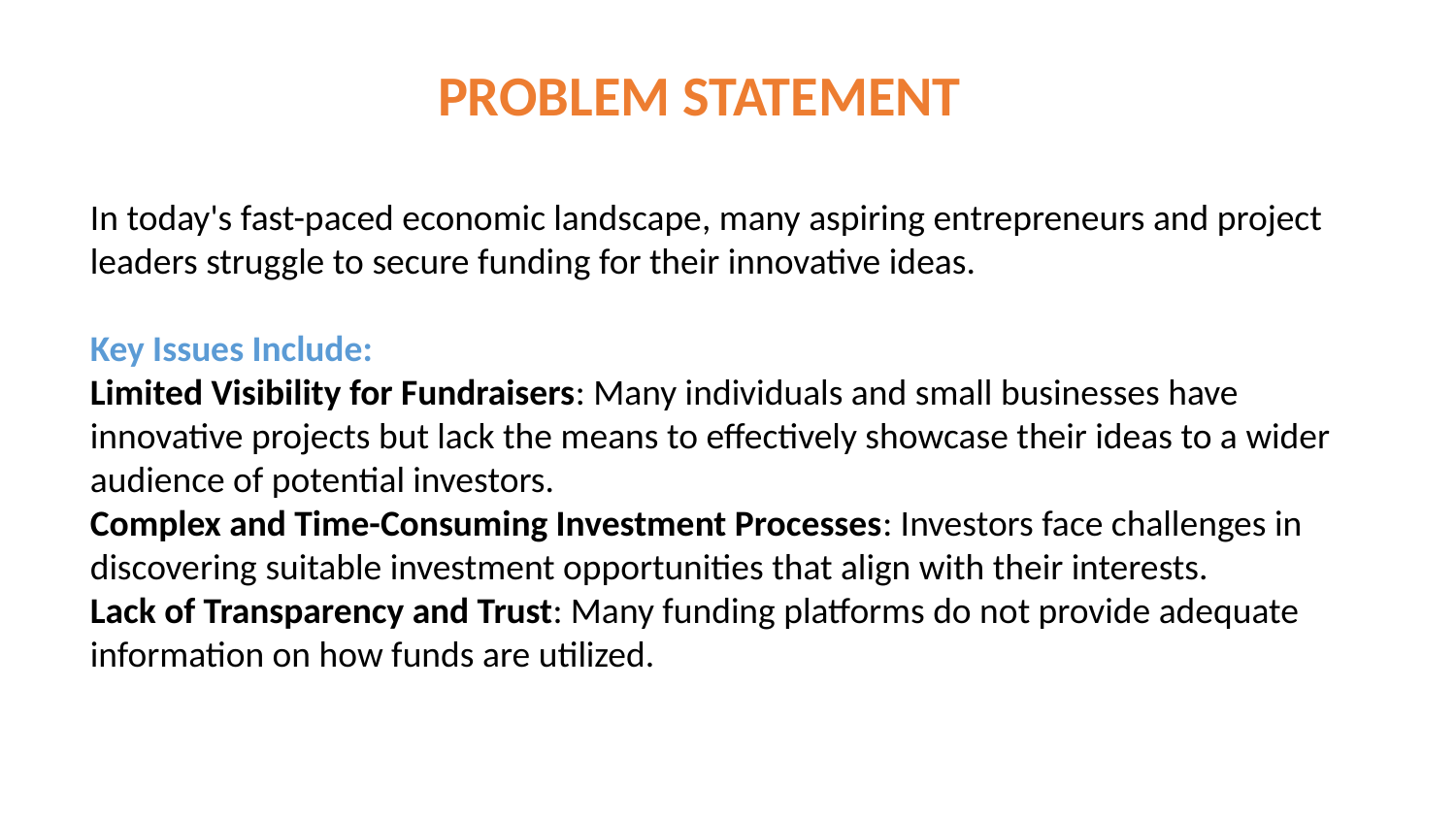

PROBLEM STATEMENT
In today's fast-paced economic landscape, many aspiring entrepreneurs and project leaders struggle to secure funding for their innovative ideas.

Key Issues Include:
Limited Visibility for Fundraisers: Many individuals and small businesses have innovative projects but lack the means to effectively showcase their ideas to a wider audience of potential investors.
Complex and Time-Consuming Investment Processes: Investors face challenges in discovering suitable investment opportunities that align with their interests.
Lack of Transparency and Trust: Many funding platforms do not provide adequate information on how funds are utilized.